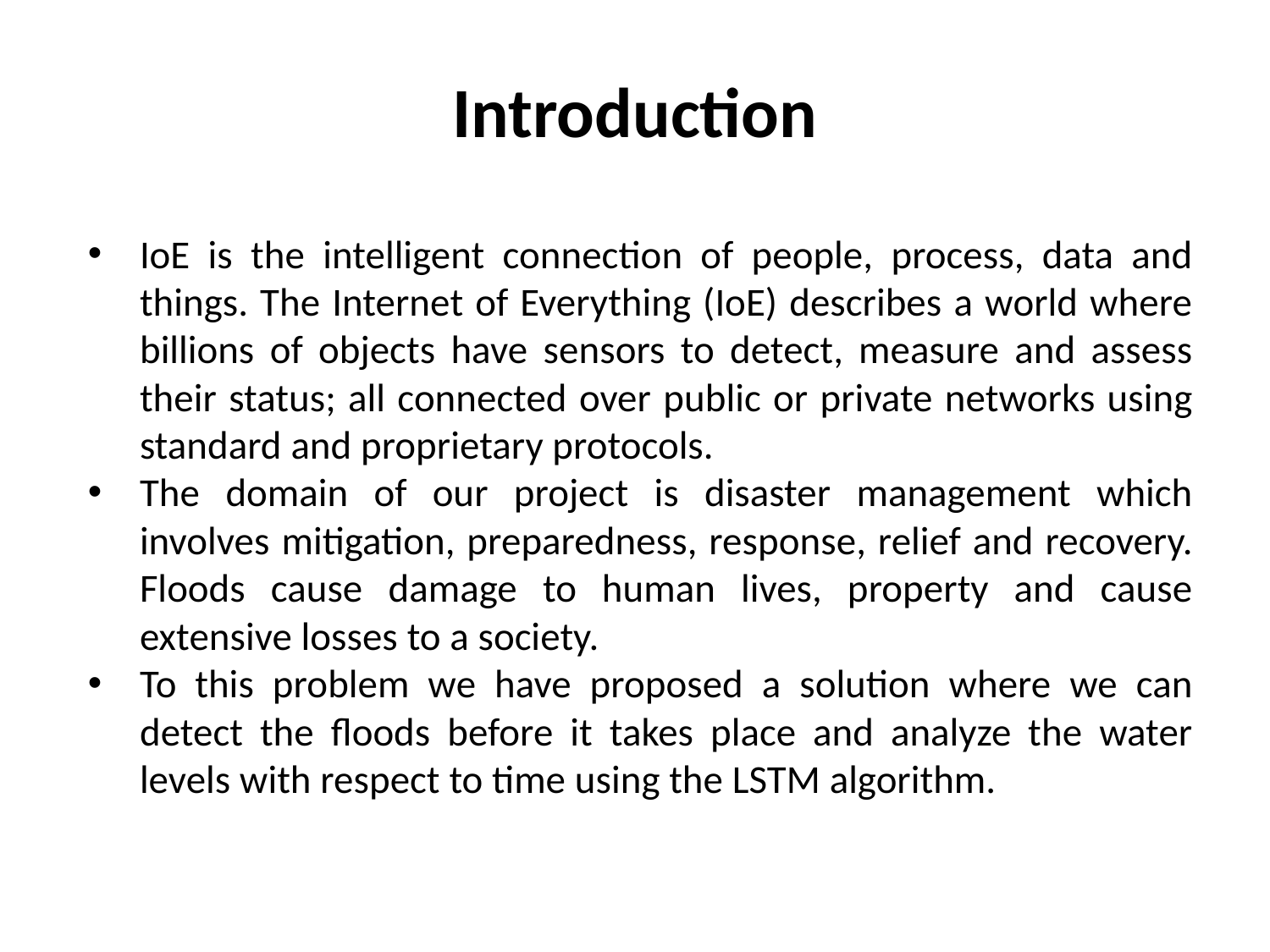

# Introduction
IoE is the intelligent connection of people, process, data and things. The Internet of Everything (IoE) describes a world where billions of objects have sensors to detect, measure and assess their status; all connected over public or private networks using standard and proprietary protocols.
The domain of our project is disaster management which involves mitigation, preparedness, response, relief and recovery. Floods cause damage to human lives, property and cause extensive losses to a society.
To this problem we have proposed a solution where we can detect the floods before it takes place and analyze the water levels with respect to time using the LSTM algorithm.